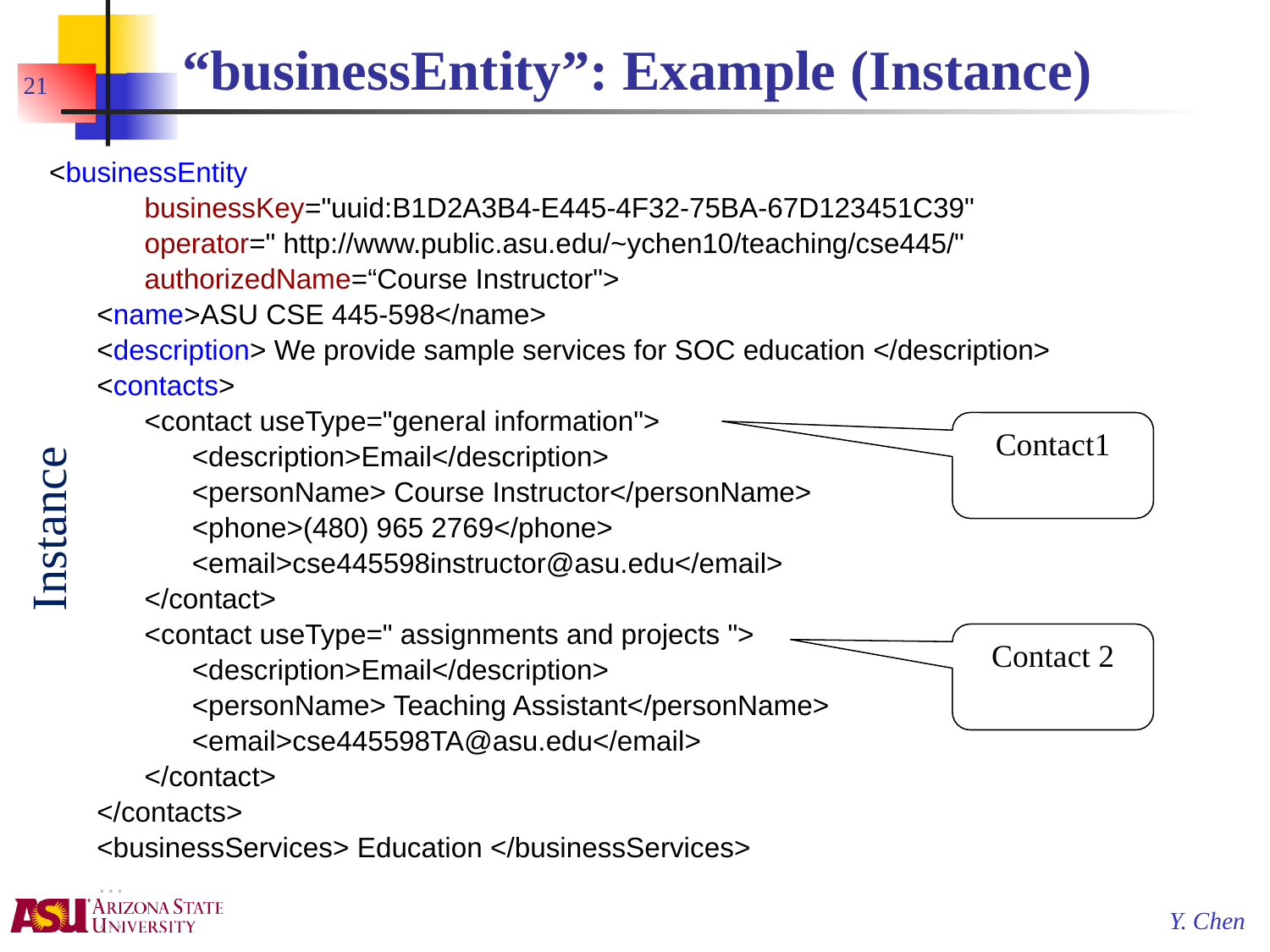

# “businessEntity”: Example (Instance)
21
<businessEntity
		businessKey="uuid:B1D2A3B4-E445-4F32-75BA-67D123451C39"
		operator=" http://www.public.asu.edu/~ychen10/teaching/cse445/"
		authorizedName=“Course Instructor">
	<name>ASU CSE 445-598</name>
	<description> We provide sample services for SOC education </description>
	<contacts>
		<contact useType="general information">
			<description>Email</description>
			<personName> Course Instructor</personName>
			<phone>(480) 965 2769</phone>
			<email>cse445598instructor@asu.edu</email>
		</contact>
		<contact useType=" assignments and projects ">
			<description>Email</description>
			<personName> Teaching Assistant</personName>
			<email>cse445598TA@asu.edu</email>
		</contact>
	</contacts>
	<businessServices> Education </businessServices>
	…
	…
Contact1
Instance
Contact 2